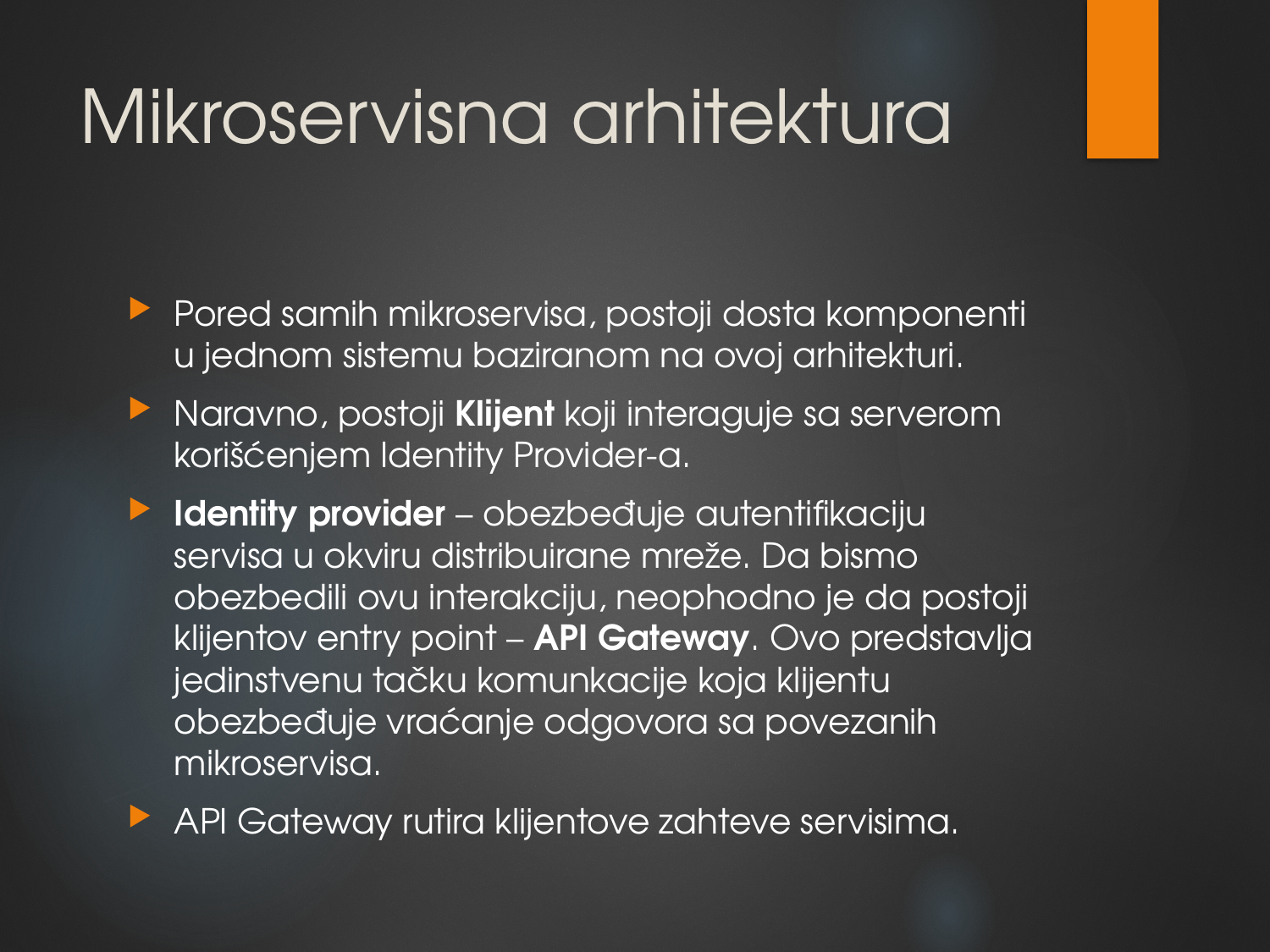

# Mikroservisna arhitektura
Pored samih mikroservisa, postoji dosta komponenti u jednom sistemu baziranom na ovoj arhitekturi.
Naravno, postoji Klijent koji interaguje sa serverom korišćenjem Identity Provider-a.
Identity provider – obezbeđuje autentifikaciju servisa u okviru distribuirane mreže. Da bismo obezbedili ovu interakciju, neophodno je da postoji klijentov entry point – API Gateway. Ovo predstavlja jedinstvenu tačku komunkacije koja klijentu obezbeđuje vraćanje odgovora sa povezanih mikroservisa.
API Gateway rutira klijentove zahteve servisima.